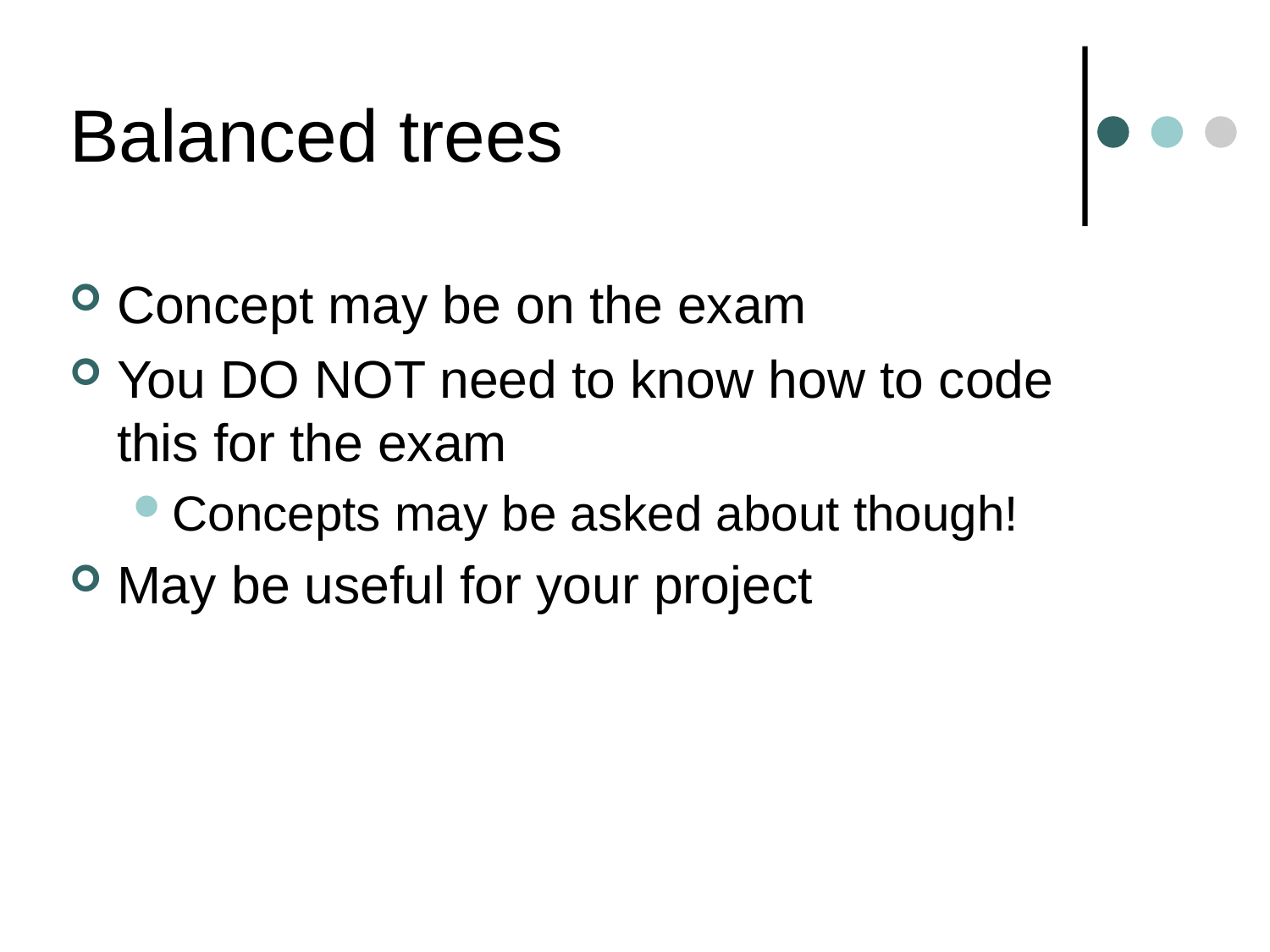

# Balanced trees
Concept may be on the exam
You DO NOT need to know how to code this for the exam
Concepts may be asked about though!
May be useful for your project